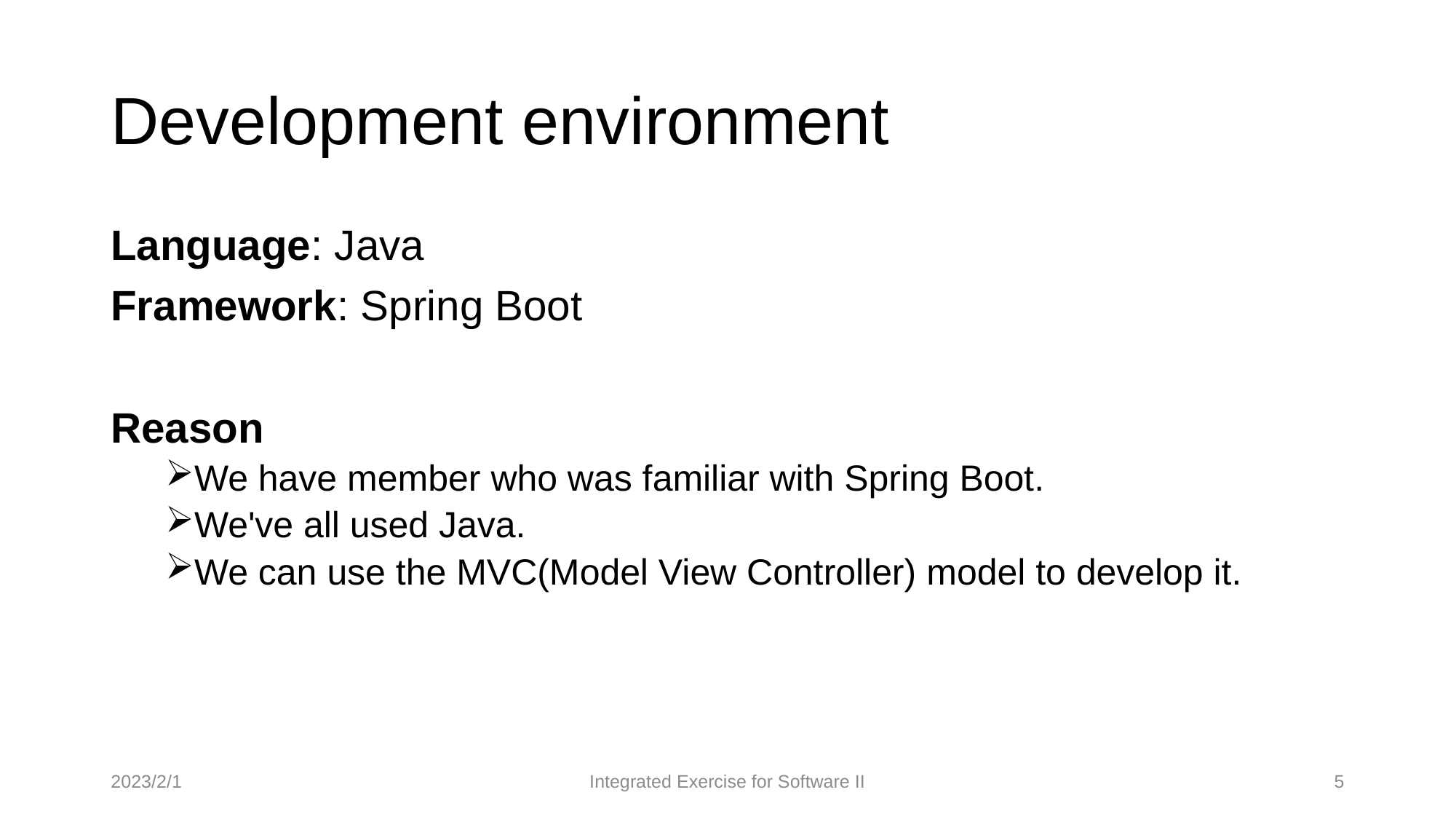

# Development environment
Language: Java
Framework: Spring Boot

Reason
We have member who was familiar with Spring Boot.
We've all used Java.
We can use the MVC(Model View Controller) model to develop it.

2023/2/1
Integrated Exercise for Software II
5